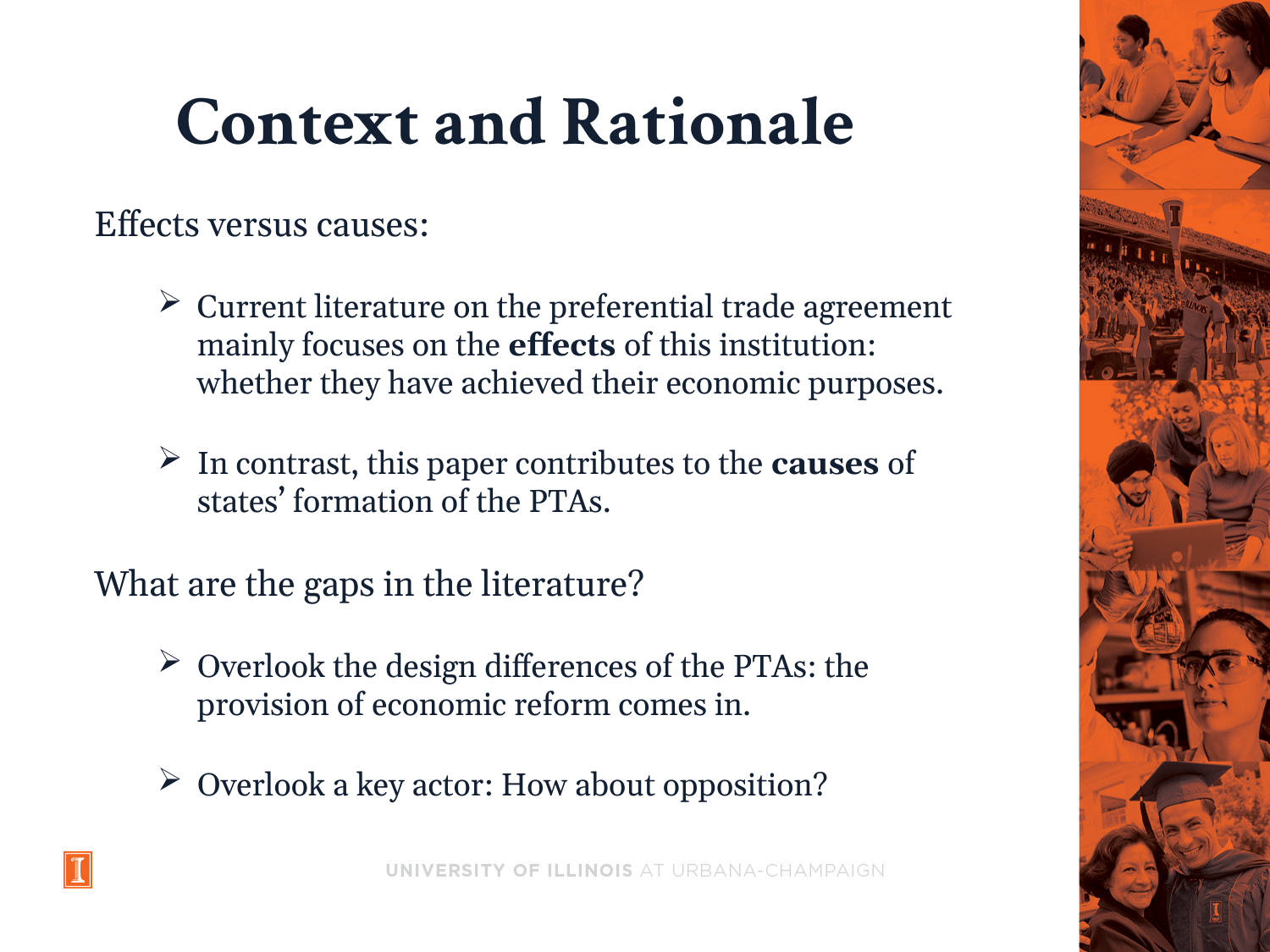

# Context and Rationale
Effects versus causes:
Current literature on the preferential trade agreement mainly focuses on the effects of this institution: whether they have achieved their economic purposes.
In contrast, this paper contributes to the causes of states’ formation of the PTAs.
What are the gaps in the literature?
Overlook the design differences of the PTAs: the provision of economic reform comes in.
Overlook a key actor: How about opposition?